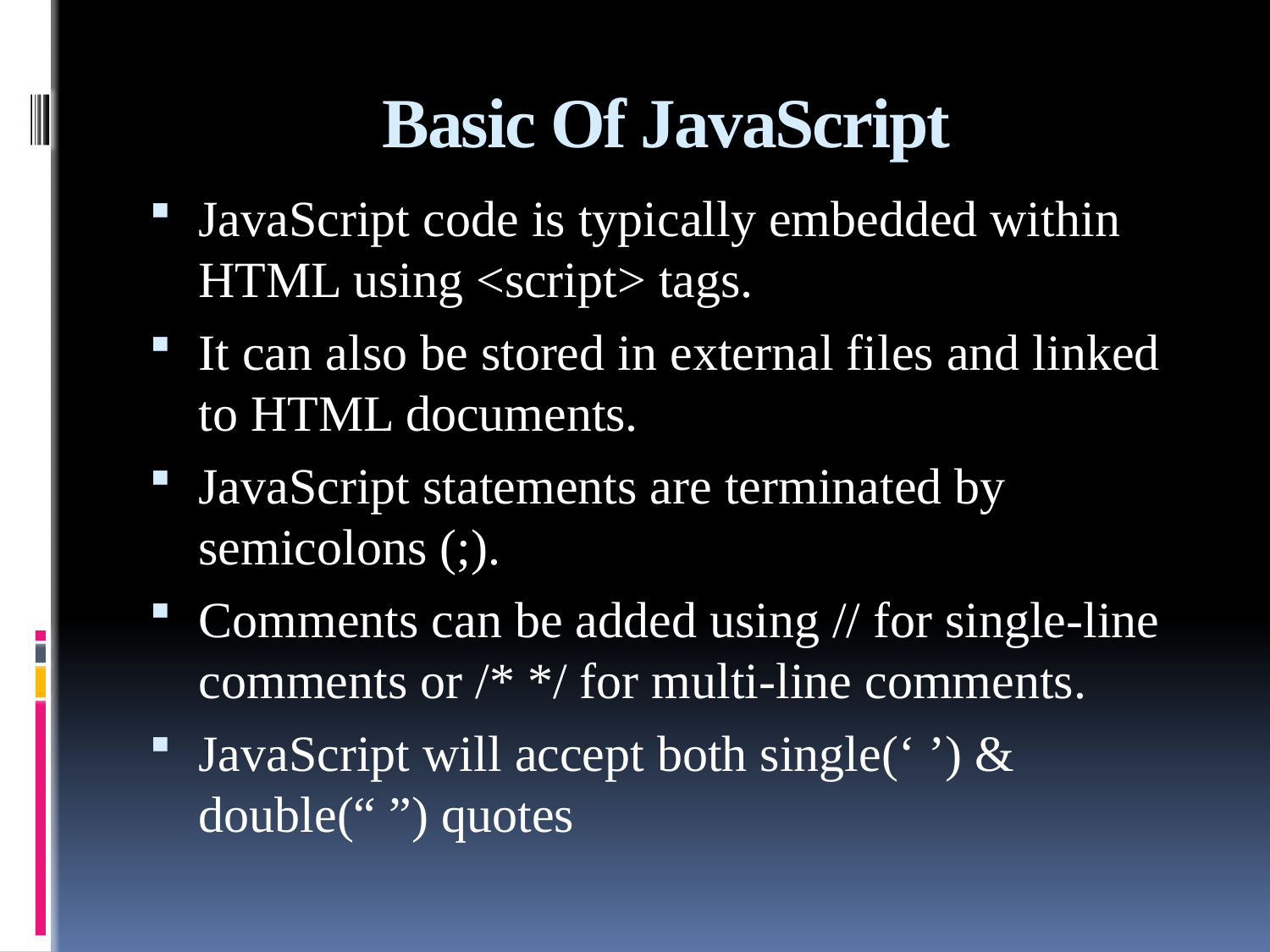

# Basic Of JavaScript
JavaScript code is typically embedded within HTML using <script> tags.
It can also be stored in external files and linked to HTML documents.
JavaScript statements are terminated by semicolons (;).
Comments can be added using // for single-line comments or /* */ for multi-line comments.
JavaScript will accept both single(‘ ’) &   double(“ ”) quotes